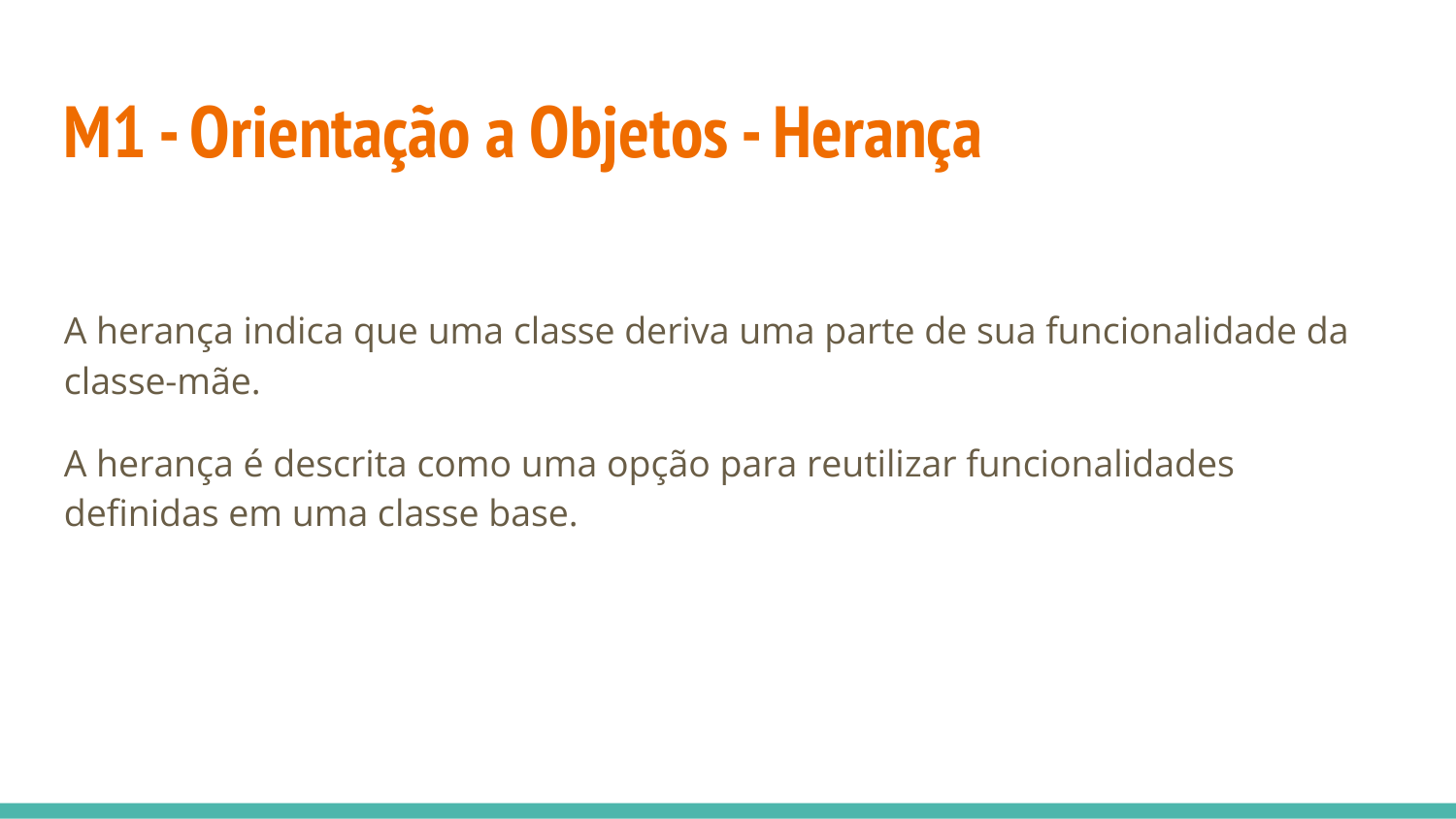

M1 - Orientação a Objetos - Herança
A herança indica que uma classe deriva uma parte de sua funcionalidade da classe-mãe.
A herança é descrita como uma opção para reutilizar funcionalidades definidas em uma classe base.